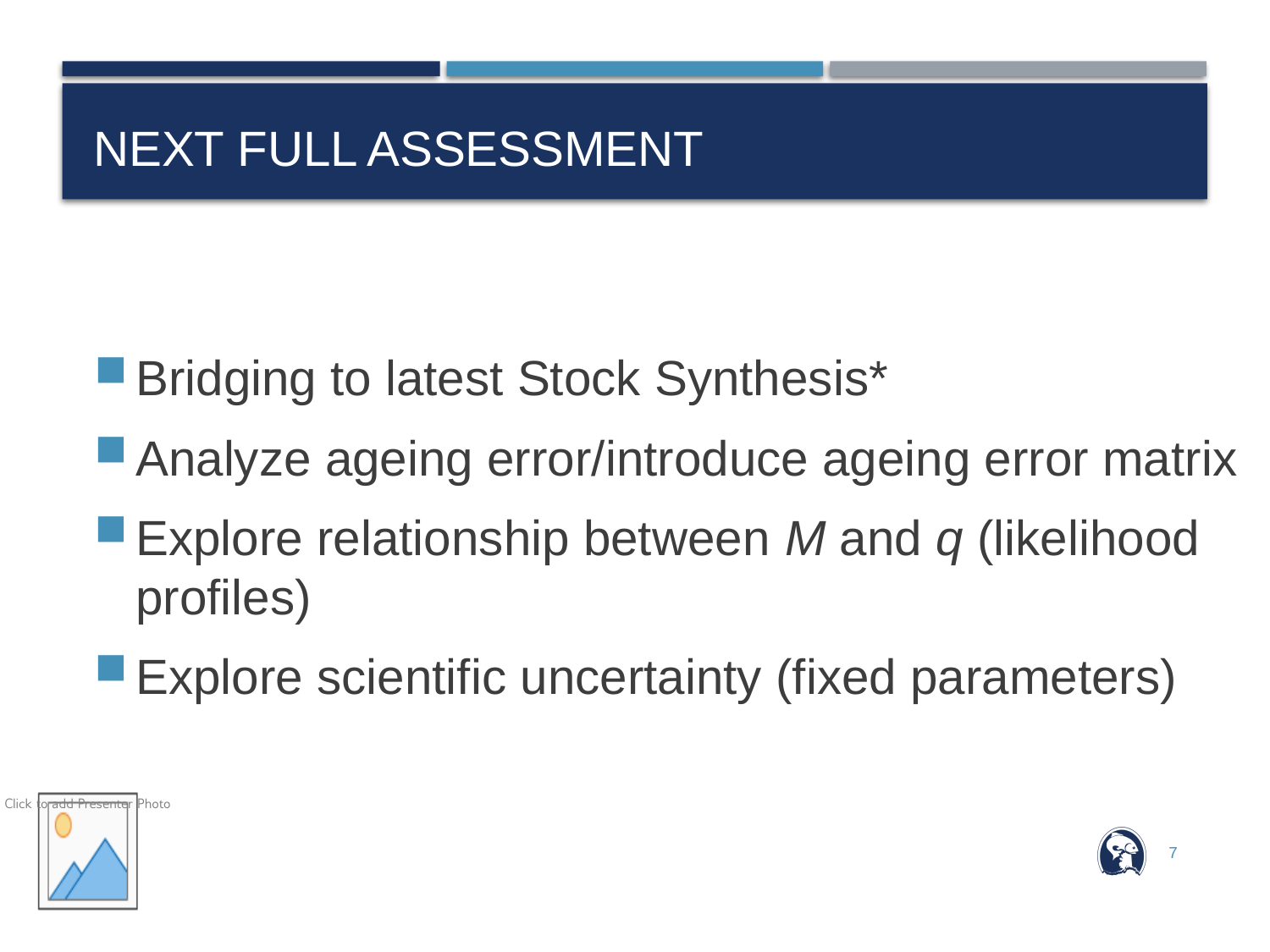

# Next full assessment
Bridging to latest Stock Synthesis*
Analyze ageing error/introduce ageing error matrix
Explore relationship between M and q (likelihood profiles)
Explore scientific uncertainty (fixed parameters)

7